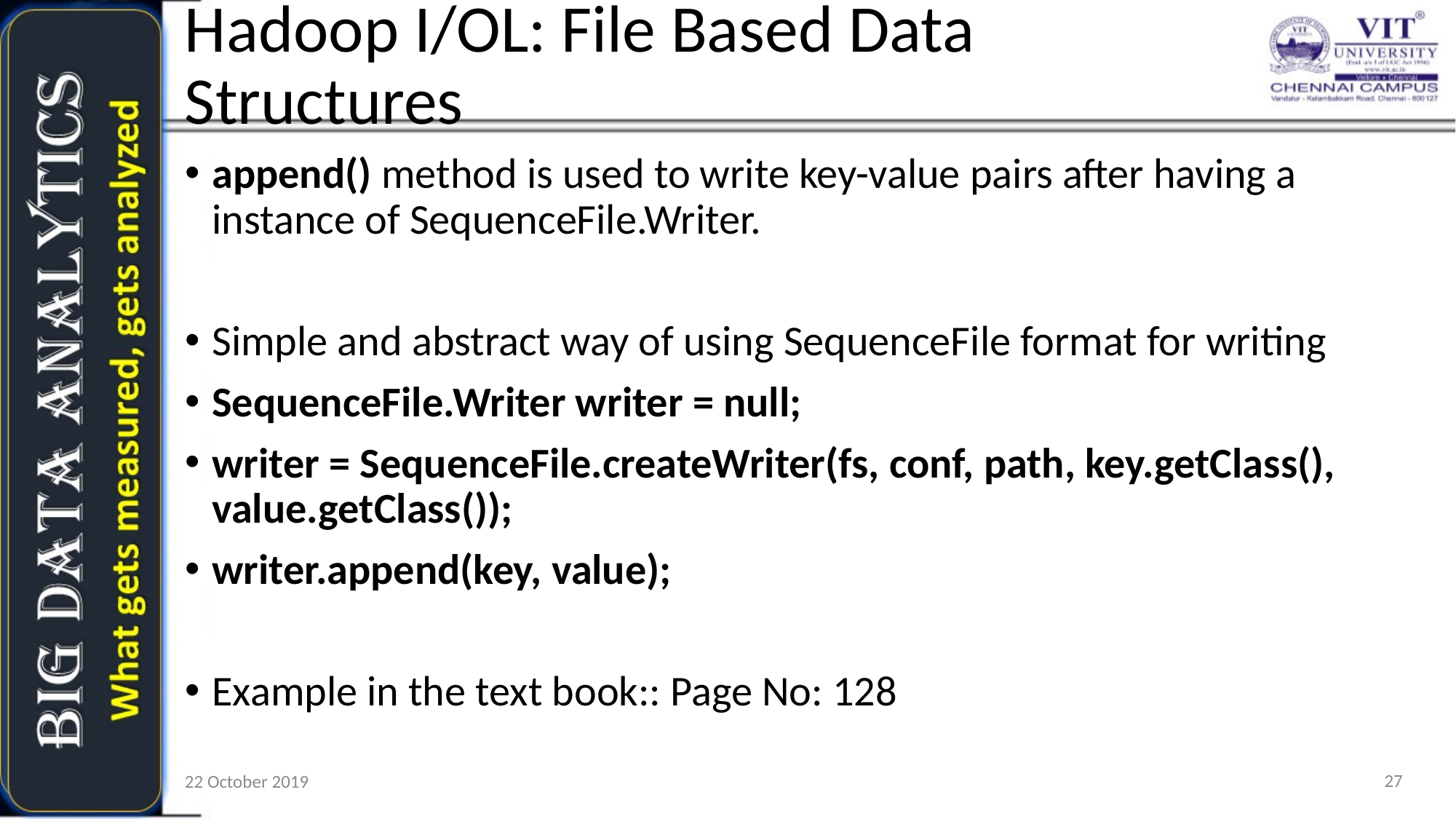

Hadoop I/OL: File Based Data Structures
append() method is used to write key-value pairs after having a instance of SequenceFile.Writer.

Simple and abstract way of using SequenceFile format for writing
SequenceFile.Writer writer = null;
writer = SequenceFile.createWriter(fs, conf, path, key.getClass(), value.getClass());
writer.append(key, value);

Example in the text book:: Page No: 128
27
22 October 2019